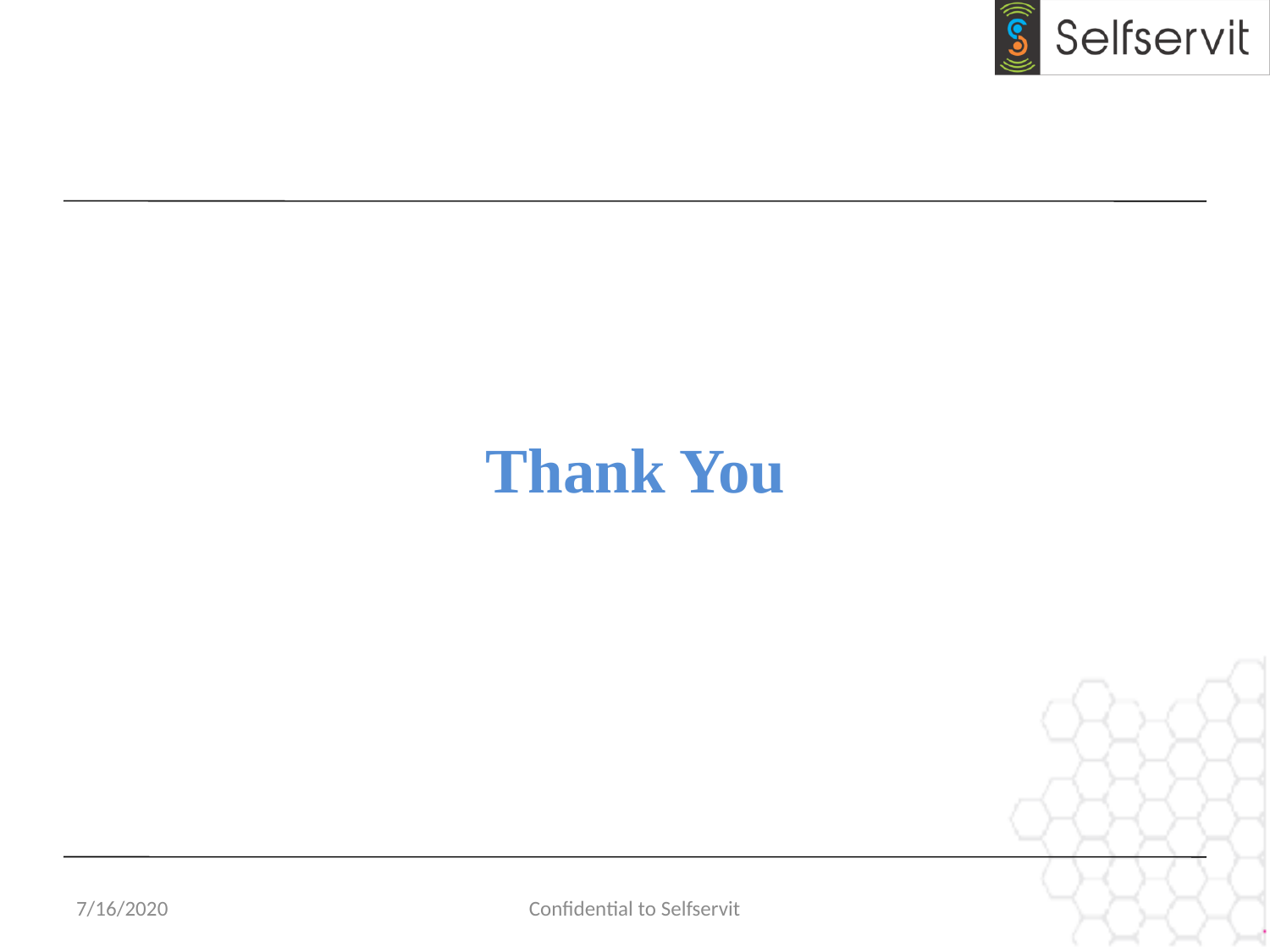

Thank You
7/16/2020
Confidential to Selfservit
21